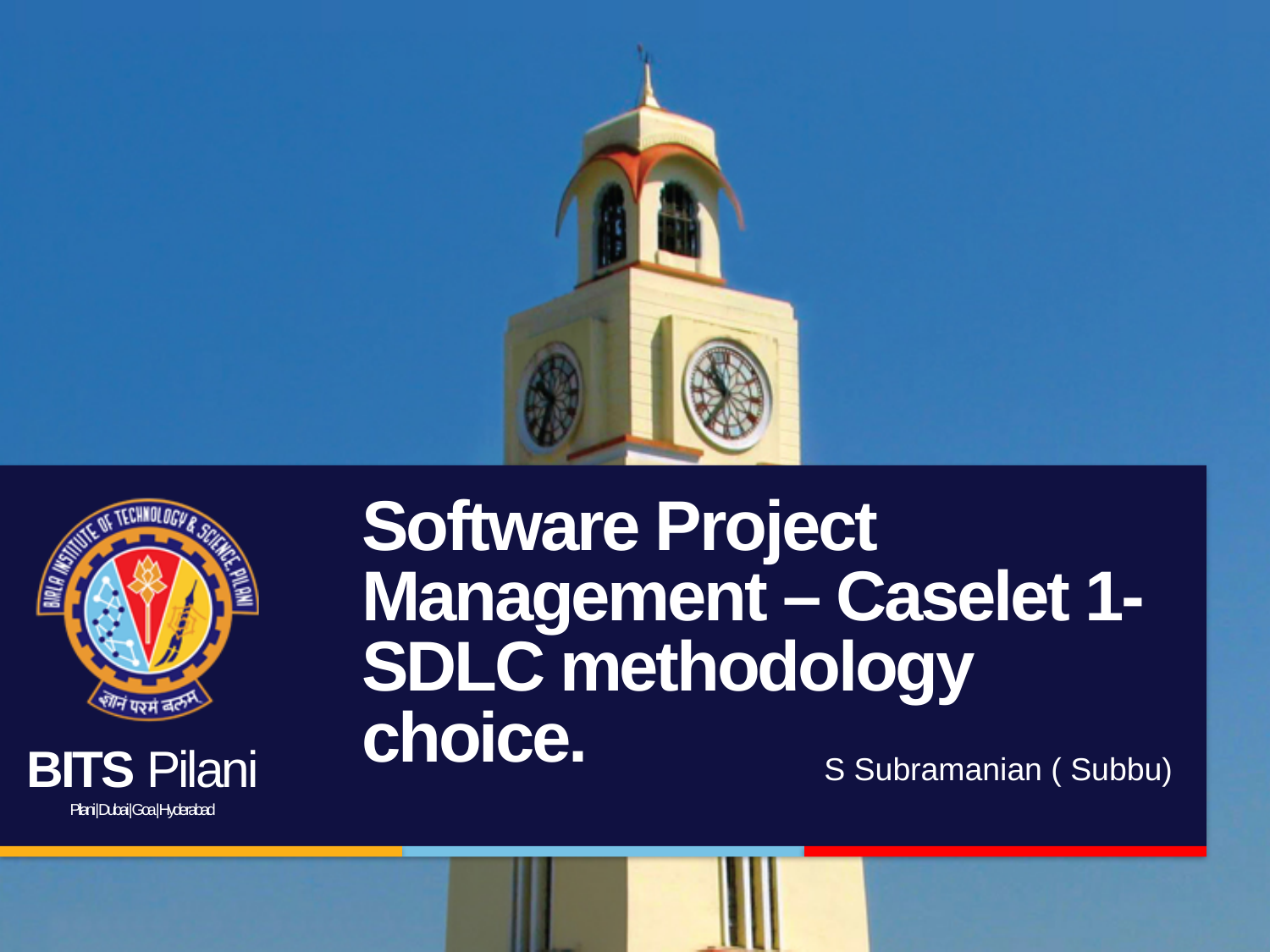

# Software Project Management – Caselet 1- SDLC methodology choice.
S Subramanian ( Subbu)